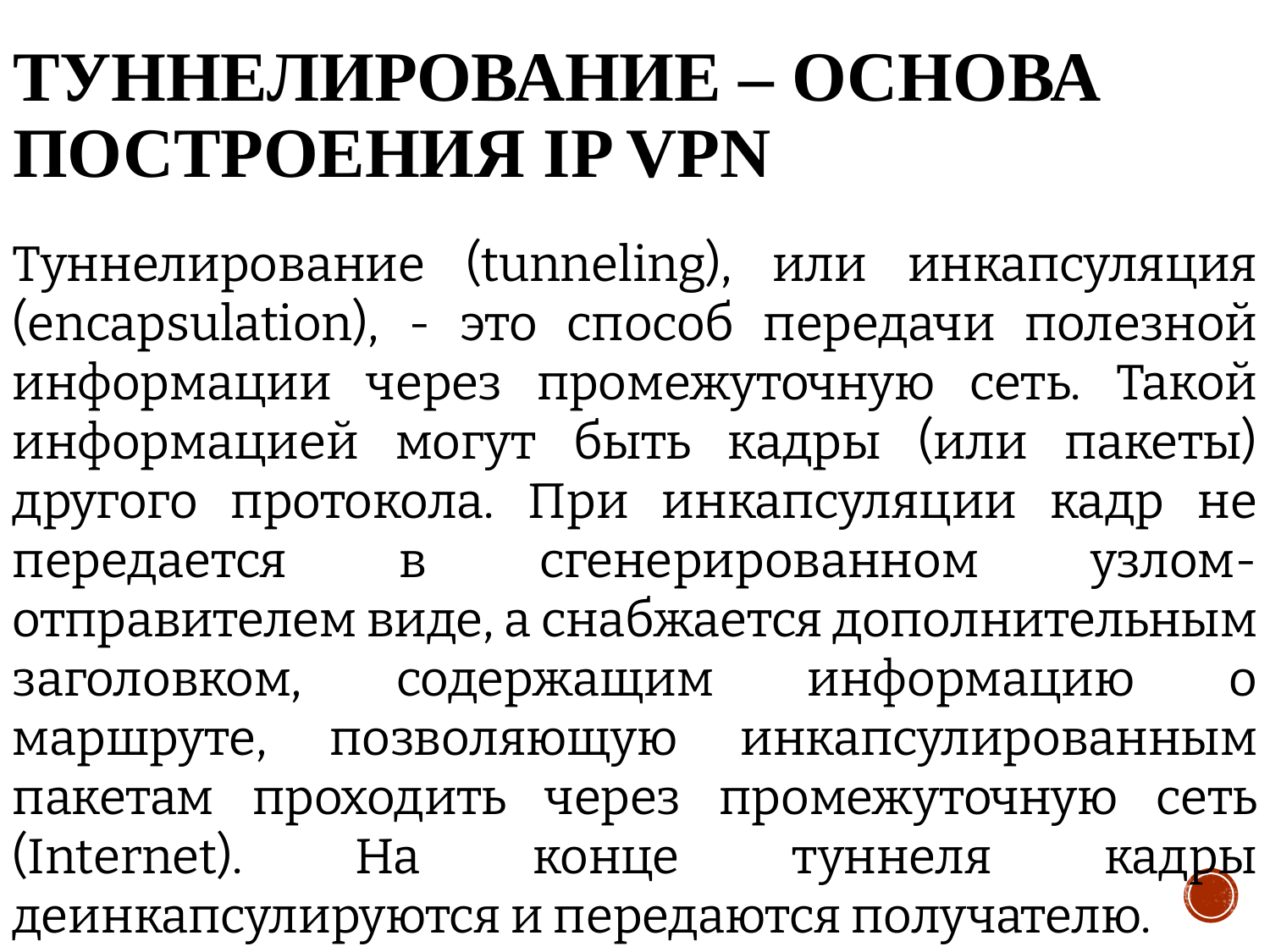

# Туннелирование – основа построения IP VPN
Туннелирование (tunneling), или инкапсуляция (encapsulation), - это способ передачи полезной информации через промежуточную сеть. Такой информацией могут быть кадры (или пакеты) другого протокола. При инкапсуляции кадр не передается в сгенерированном узлом-отправителем виде, а снабжается дополнительным заголовком, содержащим информацию о маршруте, позволяющую инкапсулированным пакетам проходить через промежуточную сеть (Internet). На конце туннеля кадры деинкапсулируются и передаются получателю.